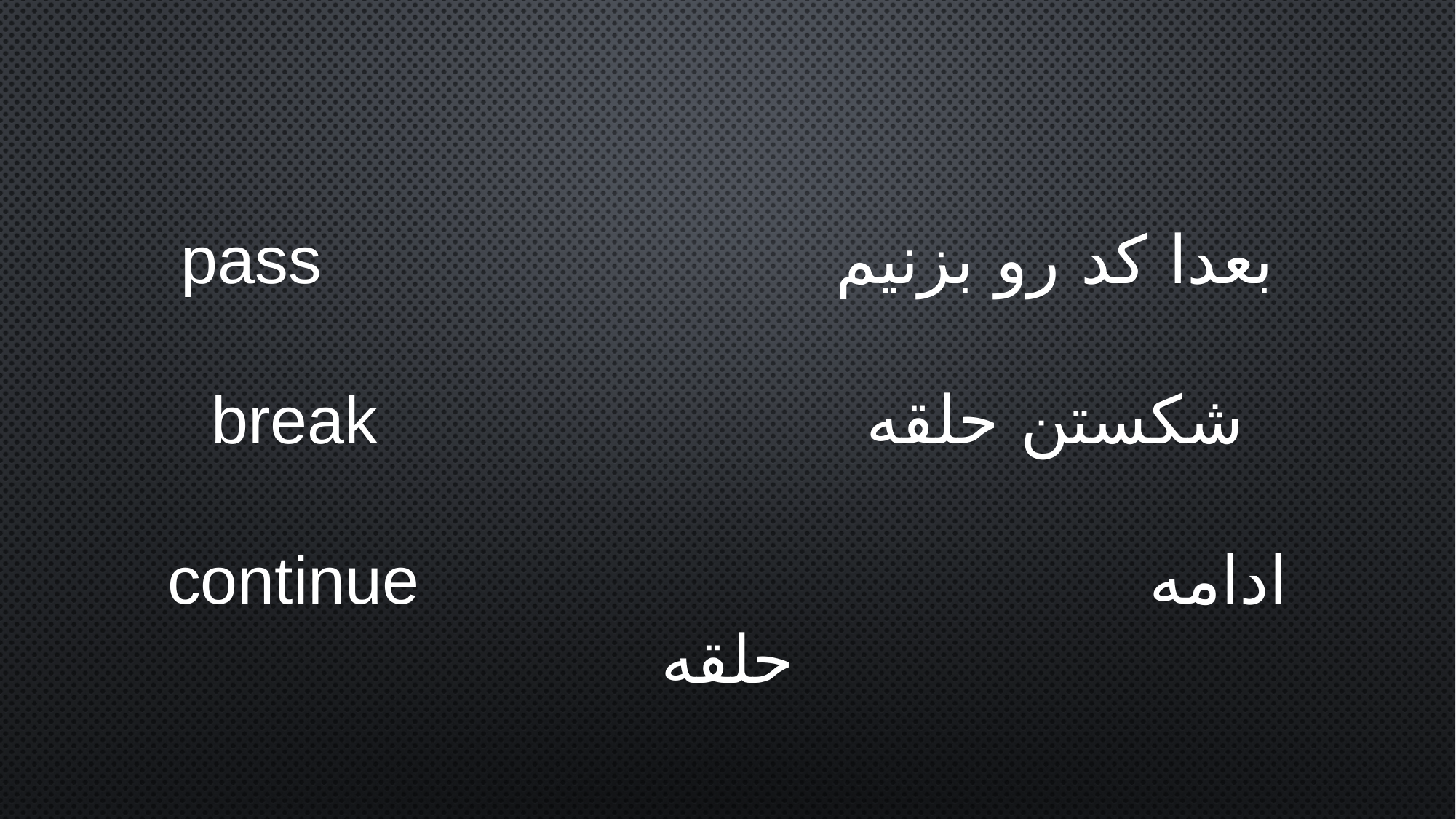

pass					بعدا کد رو بزنیم

break					شکستن حلقه

continue							ادامه حلقه